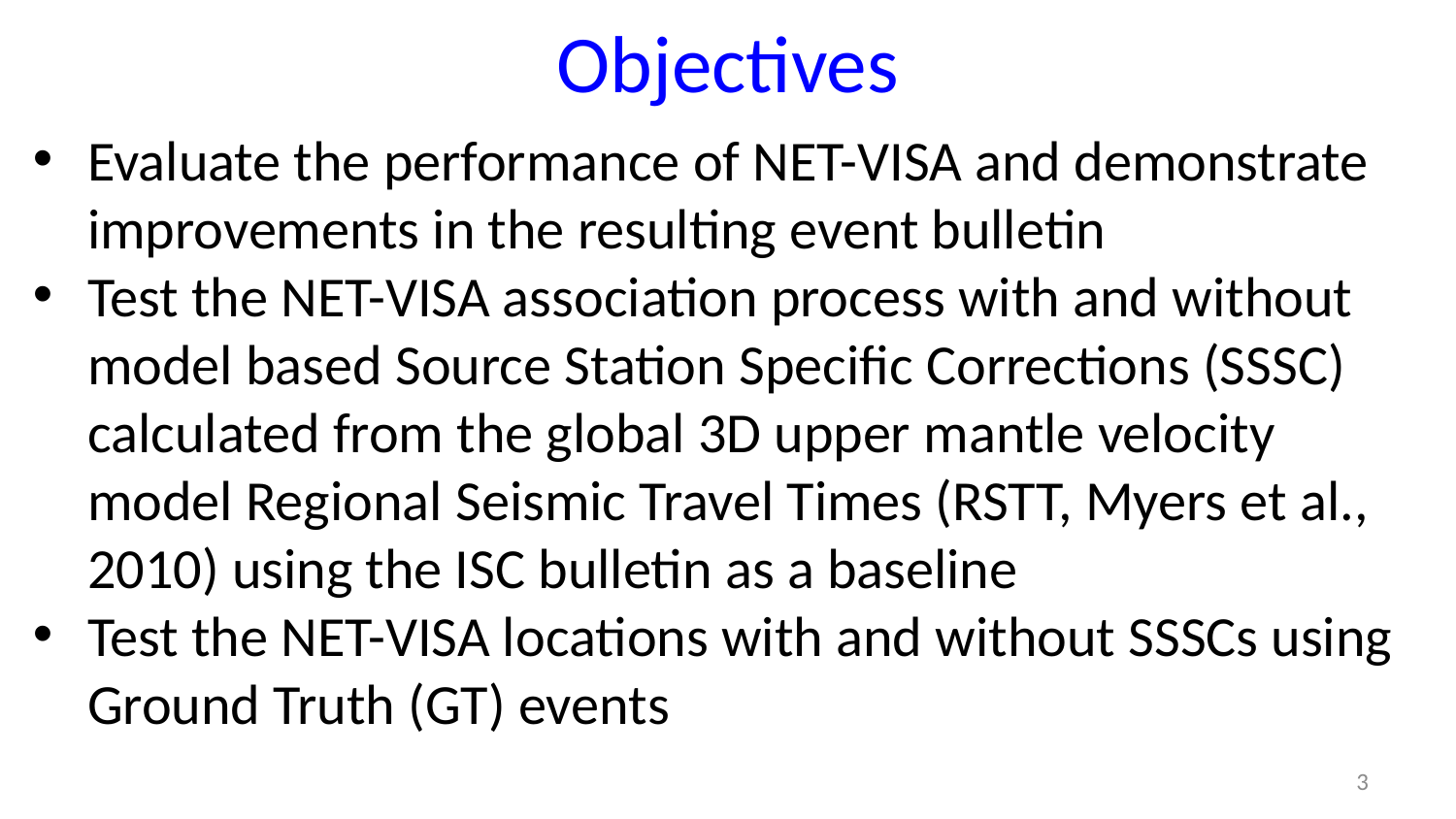

# Objectives
Evaluate the performance of NET-VISA and demonstrate improvements in the resulting event bulletin
Test the NET-VISA association process with and without  model based Source Station Specific Corrections (SSSC) calculated from the global 3D upper mantle velocity model Regional Seismic Travel Times (RSTT, Myers et al., 2010) using the ISC bulletin as a baseline
Test the NET-VISA locations with and without SSSCs using Ground Truth (GT) events
3